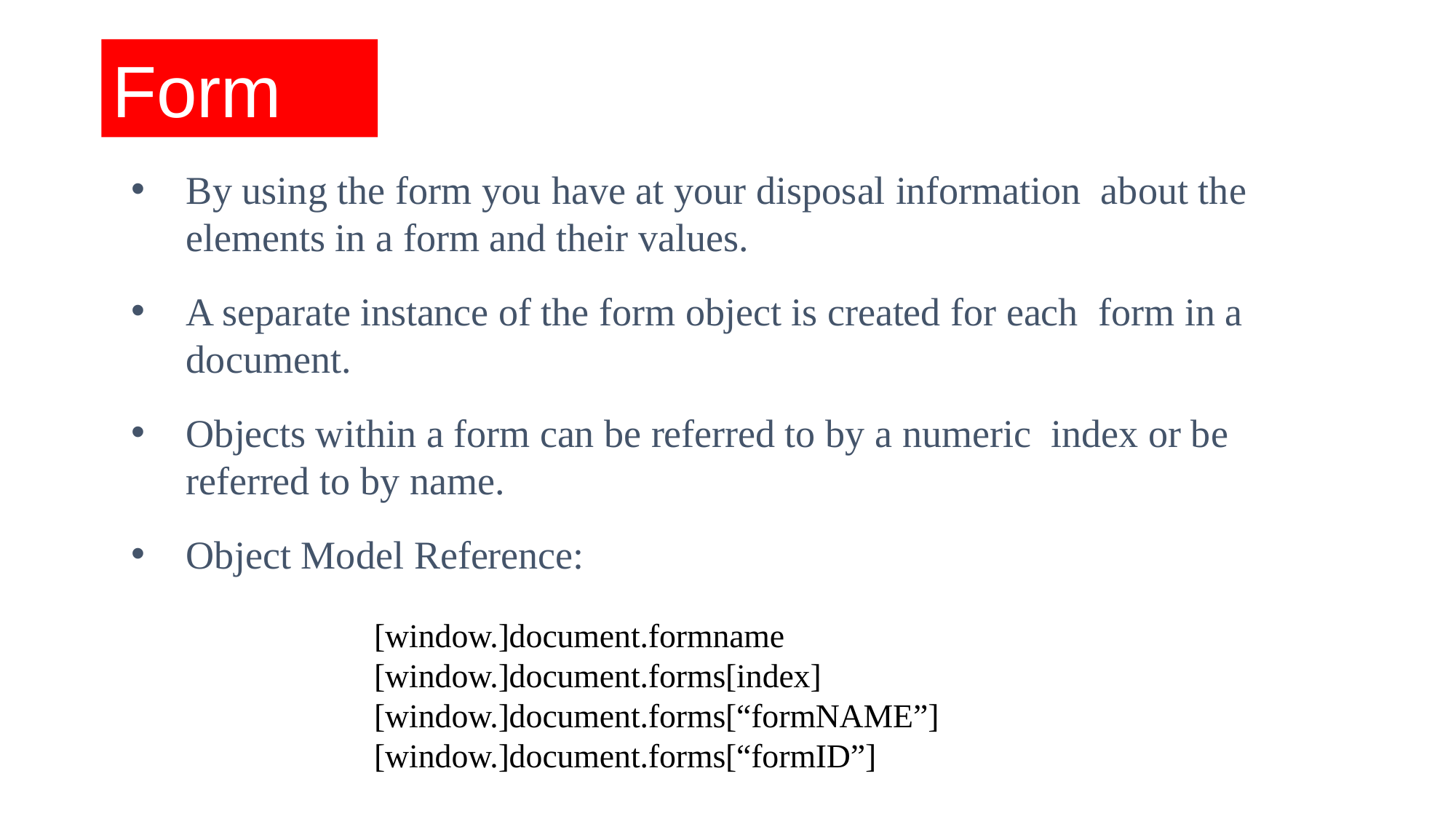

Form
By using the form you have at your disposal information  about the elements in a form and their values.
A separate instance of the form object is created for each  form in a document.
Objects within a form can be referred to by a numeric  index or be referred to by name.
Object Model Reference:
[window.]document.formname [window.]document.forms[index] [window.]document.forms[“formNAME”] [window.]document.forms[“formID”]